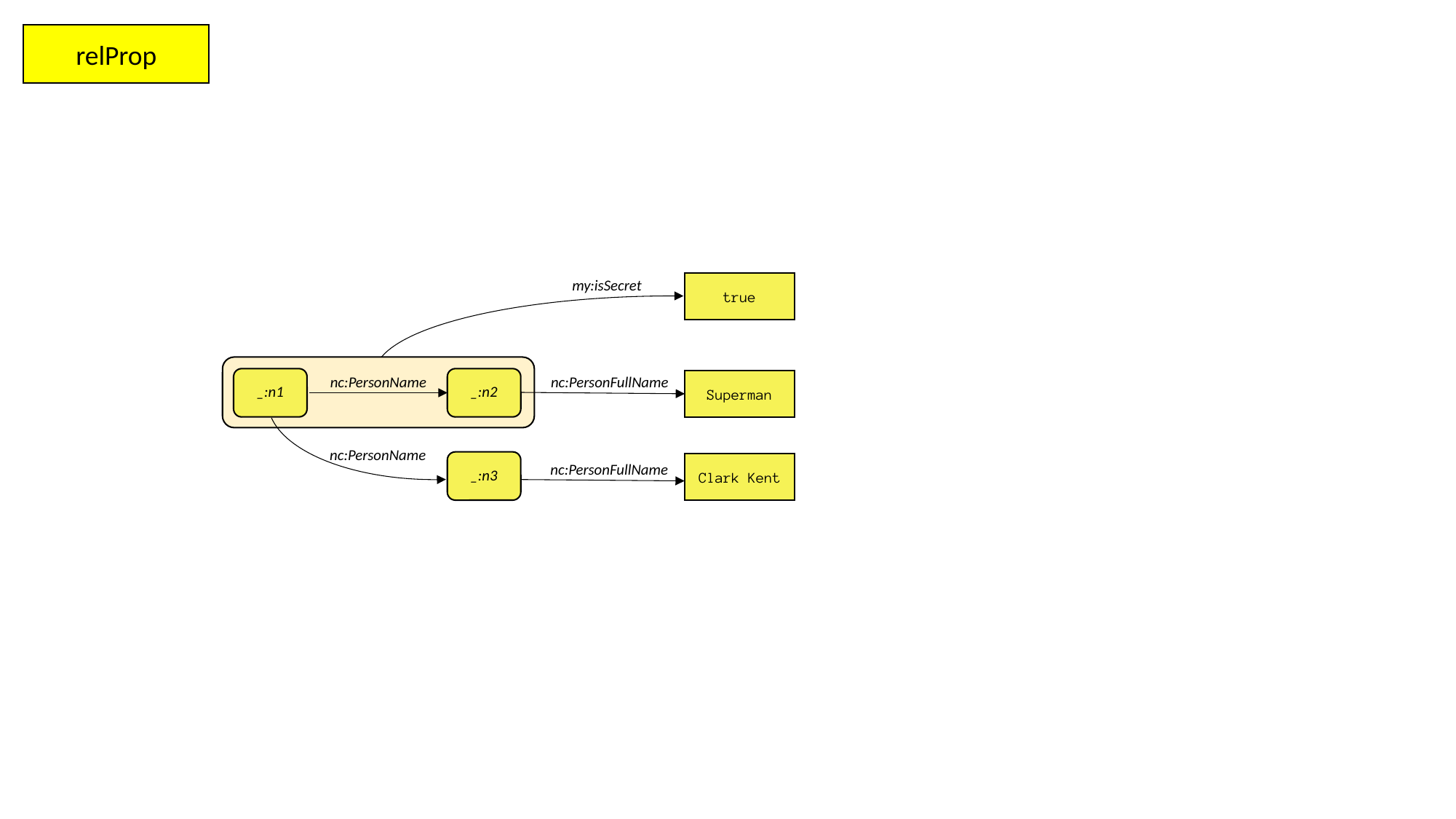

relProp
my:isSecret
true

nc:PersonFullName
nc:PersonName
_:n1
_:n2
Superman
nc:PersonName
_:n3
Clark Kent
nc:PersonFullName